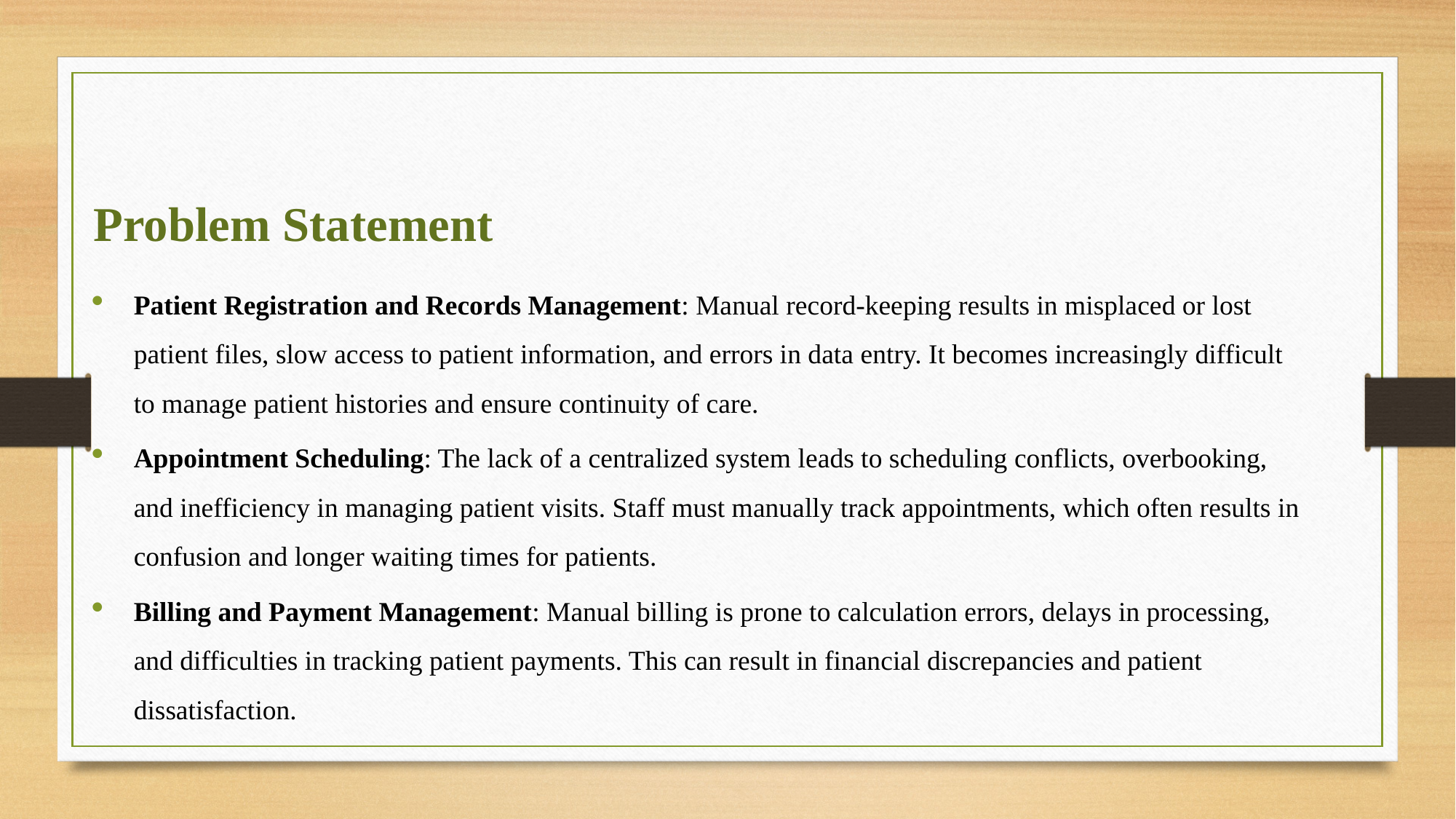

# Problem Statement
Patient Registration and Records Management: Manual record-keeping results in misplaced or lost patient files, slow access to patient information, and errors in data entry. It becomes increasingly difficult to manage patient histories and ensure continuity of care.
Appointment Scheduling: The lack of a centralized system leads to scheduling conflicts, overbooking, and inefficiency in managing patient visits. Staff must manually track appointments, which often results in confusion and longer waiting times for patients.
Billing and Payment Management: Manual billing is prone to calculation errors, delays in processing, and difficulties in tracking patient payments. This can result in financial discrepancies and patient dissatisfaction.